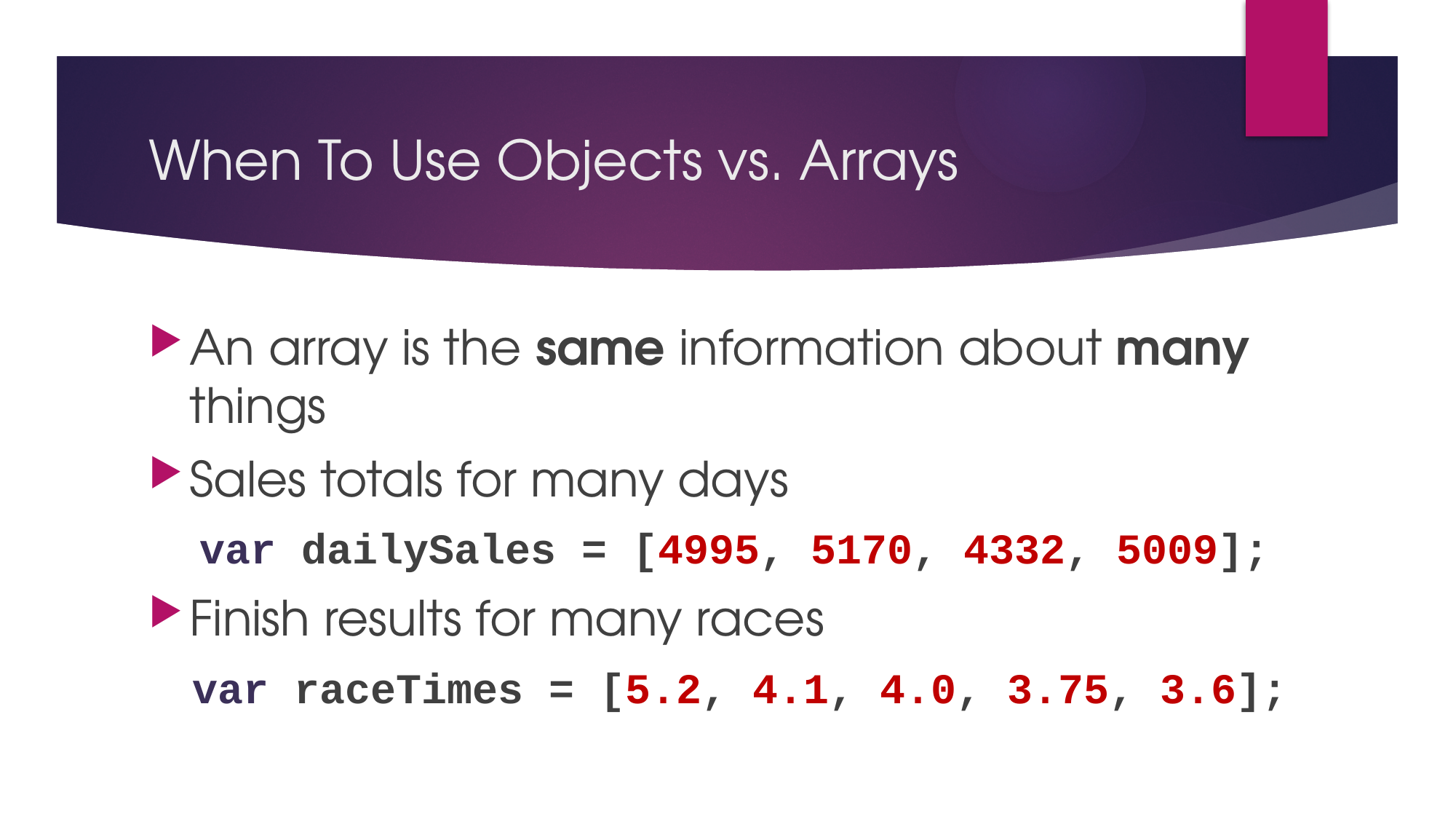

# When To Use Objects vs. Arrays
An array is the same information about many things
Sales totals for many days
  var dailySales = [4995, 5170, 4332, 5009];
Finish results for many races
  var raceTimes = [5.2, 4.1, 4.0, 3.75, 3.6];